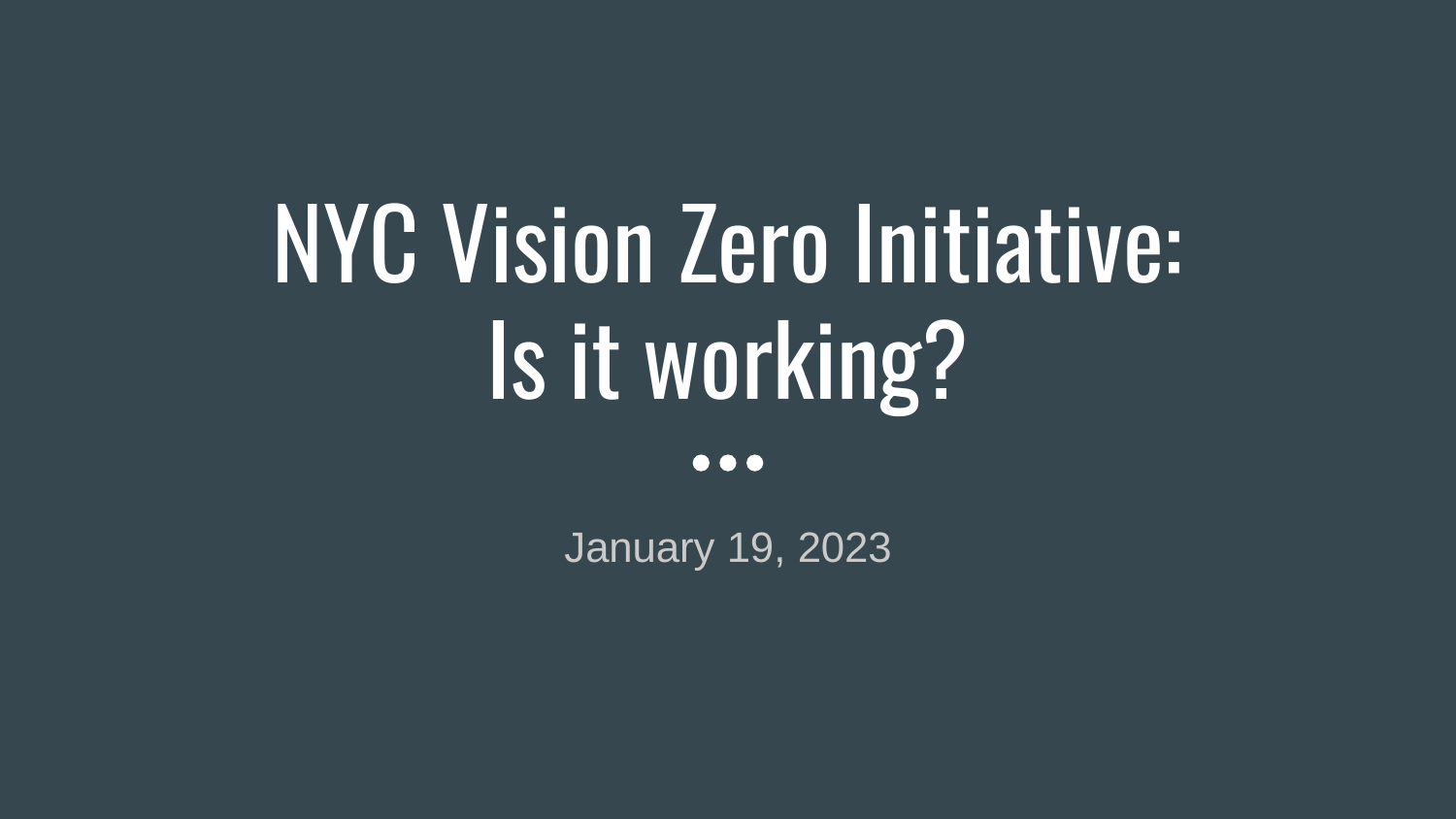

# NYC Vision Zero Initiative:
Is it working?
January 19, 2023